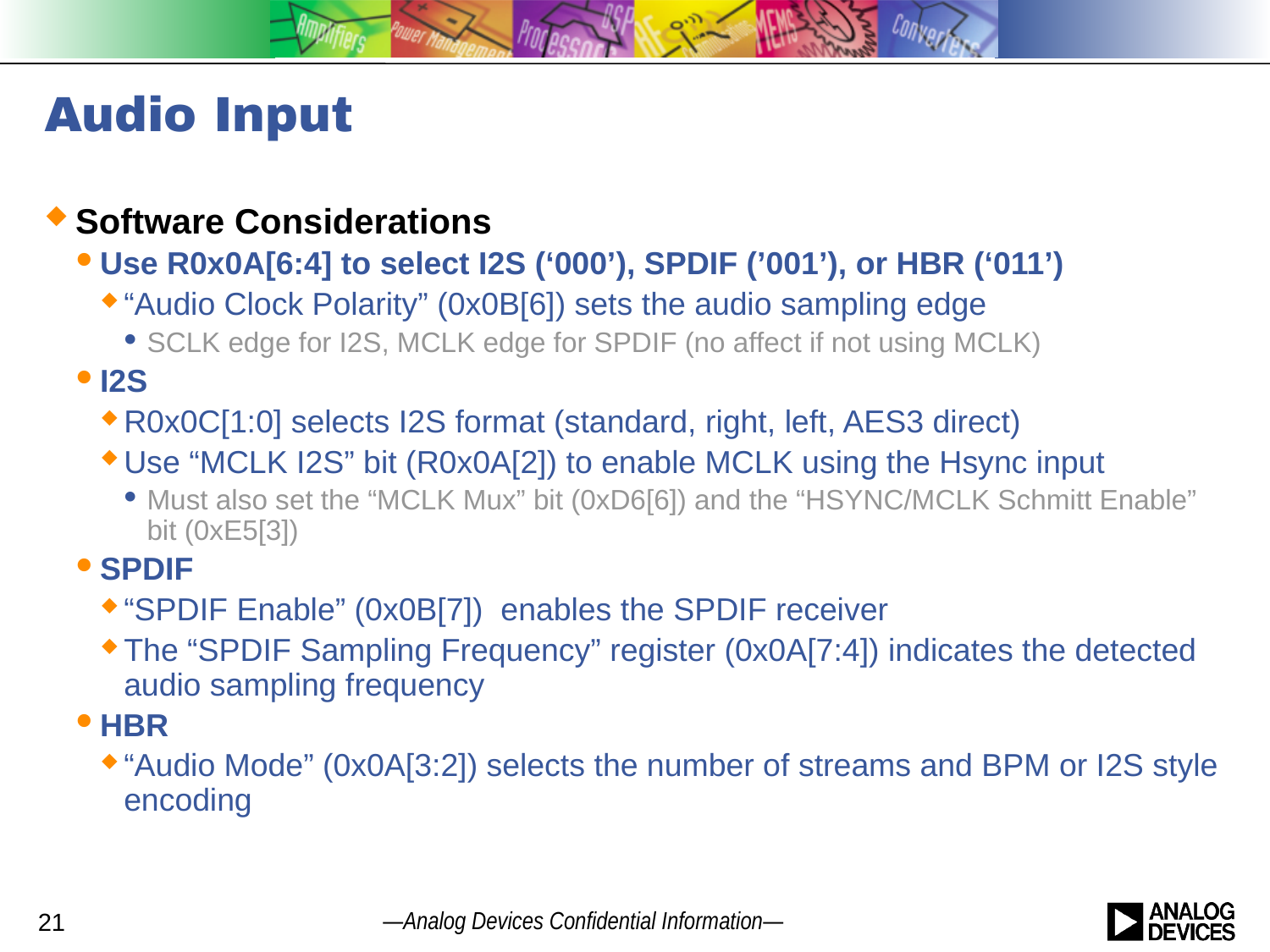

# Audio Input
Software Considerations
Use R0x0A[6:4] to select I2S (‘000’), SPDIF (’001’), or HBR (‘011’)
“Audio Clock Polarity” (0x0B[6]) sets the audio sampling edge
SCLK edge for I2S, MCLK edge for SPDIF (no affect if not using MCLK)
I2S
R0x0C[1:0] selects I2S format (standard, right, left, AES3 direct)
Use “MCLK I2S” bit (R0x0A[2]) to enable MCLK using the Hsync input
Must also set the “MCLK Mux” bit (0xD6[6]) and the “HSYNC/MCLK Schmitt Enable” bit (0xE5[3])
SPDIF
“SPDIF Enable” (0x0B[7])  enables the SPDIF receiver
The “SPDIF Sampling Frequency” register (0x0A[7:4]) indicates the detected audio sampling frequency
HBR
“Audio Mode” (0x0A[3:2]) selects the number of streams and BPM or I2S style encoding

21